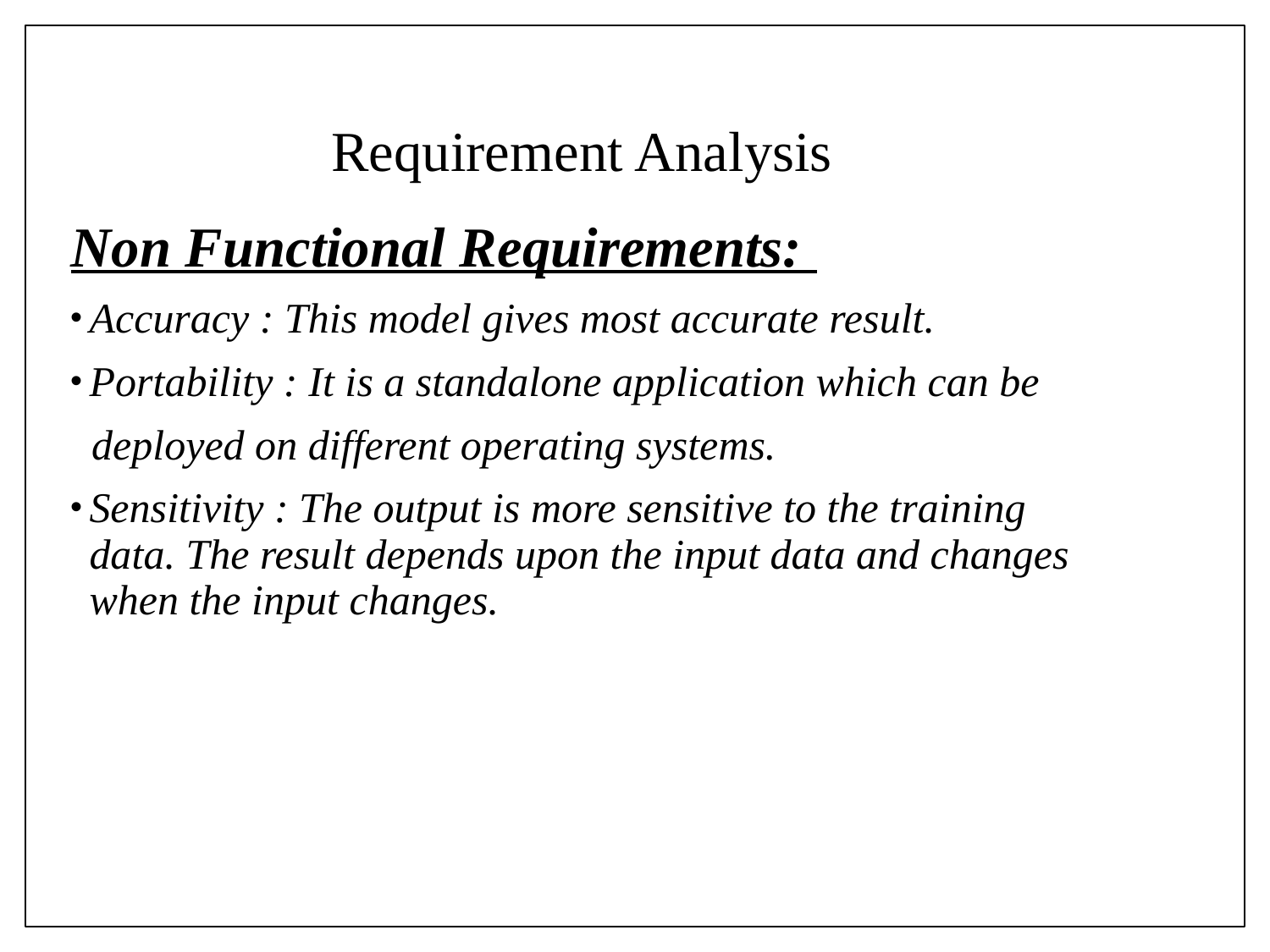

# Requirement Analysis
Non Functional Requirements:
Accuracy : This model gives most accurate result.
Portability : It is a standalone application which can be
  deployed on different operating systems.
Sensitivity : The output is more sensitive to the training data. The result depends upon the input data and changes when the input changes.